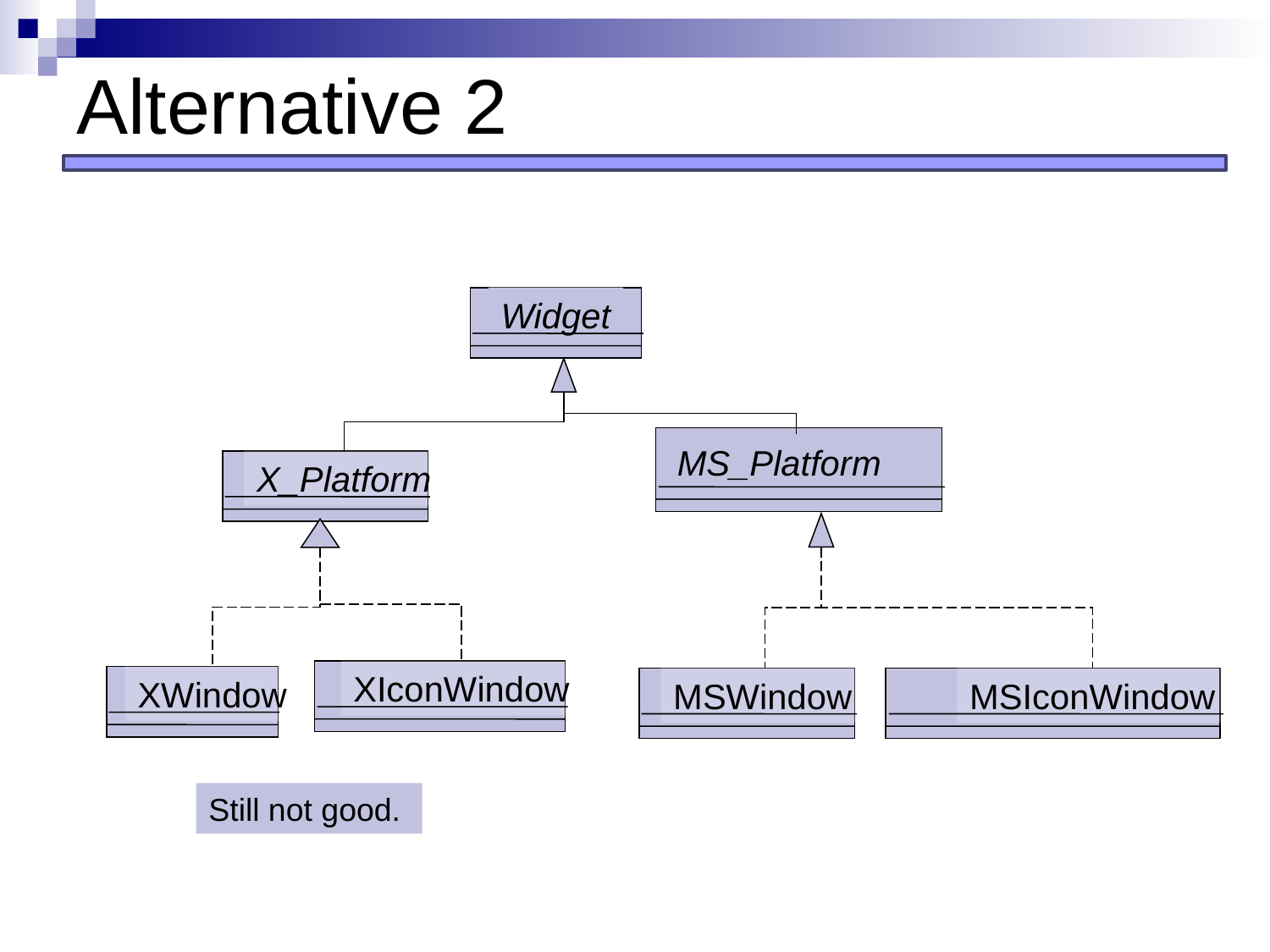

# Alternative 2
Widget

MS_Platform

X_Platform

XIconWindow

XWindow

MSWindow

MSIconWindow

Still not good.